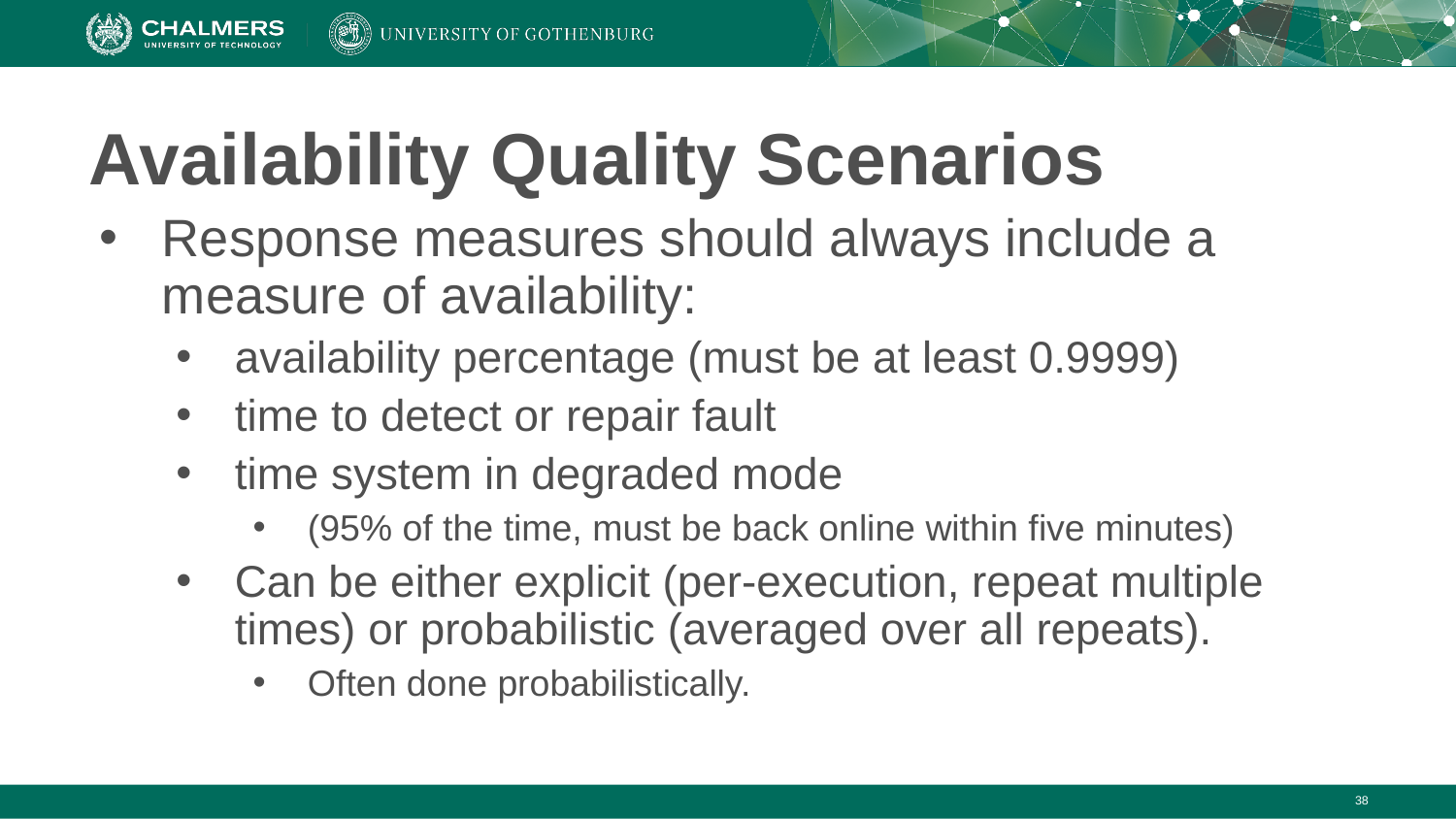

# Availability Quality Scenarios
Response measures should always include a measure of availability:
availability percentage (must be at least 0.9999)
time to detect or repair fault
time system in degraded mode
(95% of the time, must be back online within five minutes)
Can be either explicit (per-execution, repeat multiple times) or probabilistic (averaged over all repeats).
Often done probabilistically.
38